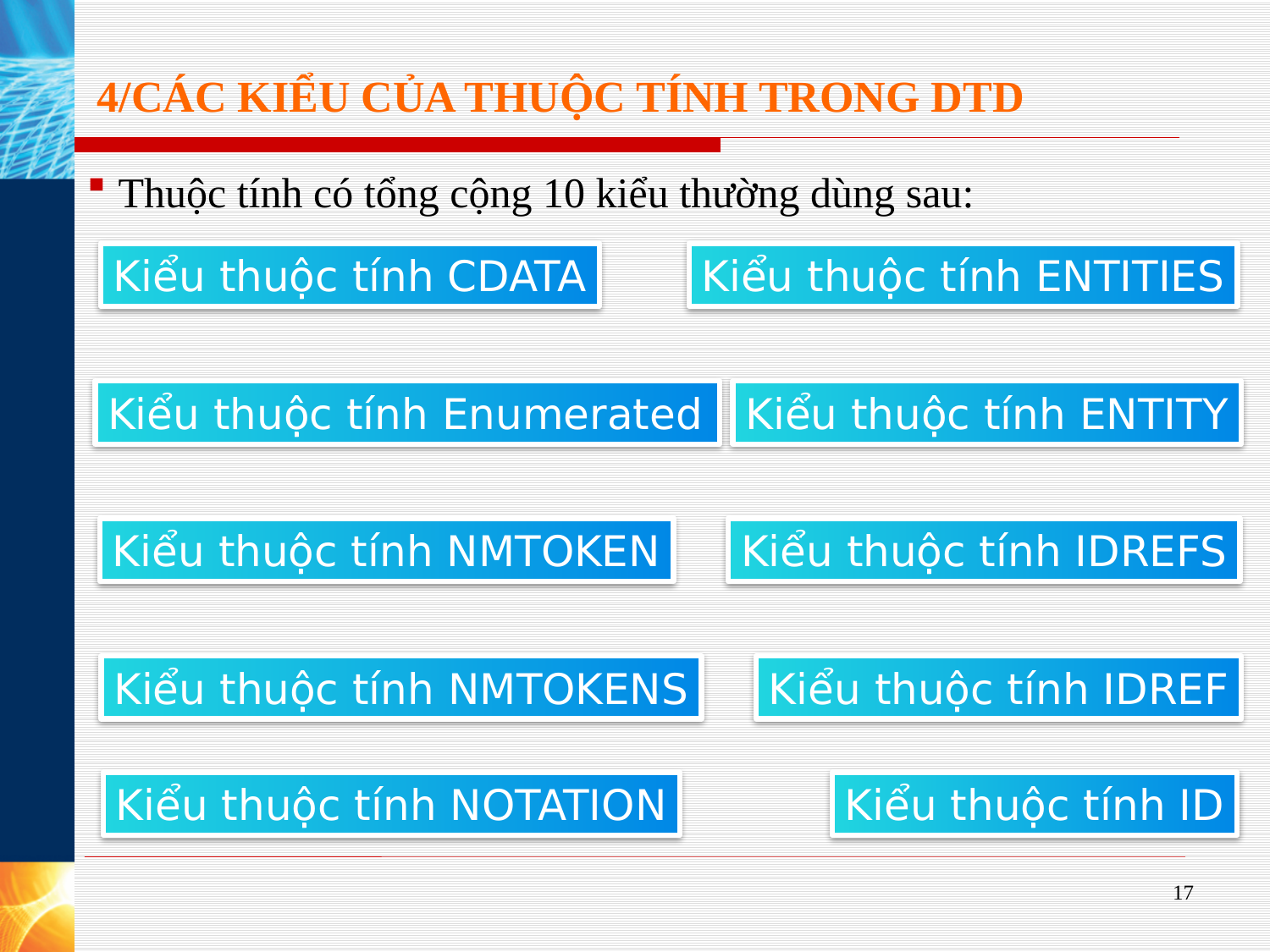

# 4/CÁC KIỂU CỦA THUỘC TÍNH TRONG DTD
Thuộc tính có tổng cộng 10 kiểu thường dùng sau:

Kiểu thuộc tính CDATA
Kiểu thuộc tính ENTITIES
Kiểu thuộc tính Enumerated
Kiểu thuộc tính ENTITY
Kiểu thuộc tính NMTOKEN
Kiểu thuộc tính IDREFS
Kiểu thuộc tính NMTOKENS
Kiểu thuộc tính IDREF
Kiểu thuộc tính NOTATION
Kiểu thuộc tính ID
17